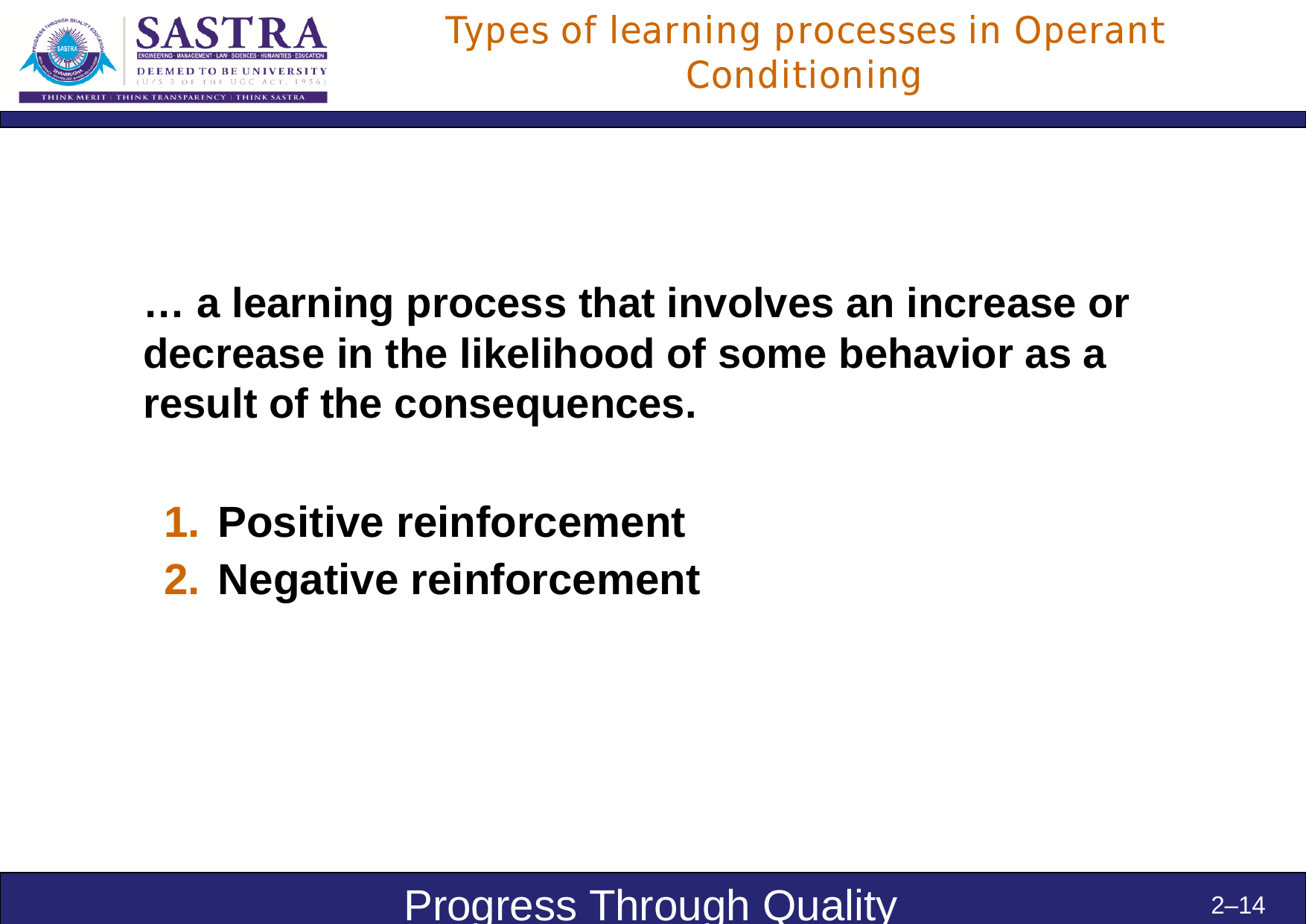

# Types of learning processes in Operant Conditioning
… a learning process that involves an increase or decrease in the likelihood of some behavior as a result of the consequences.
Positive reinforcement
Negative reinforcement
2–14